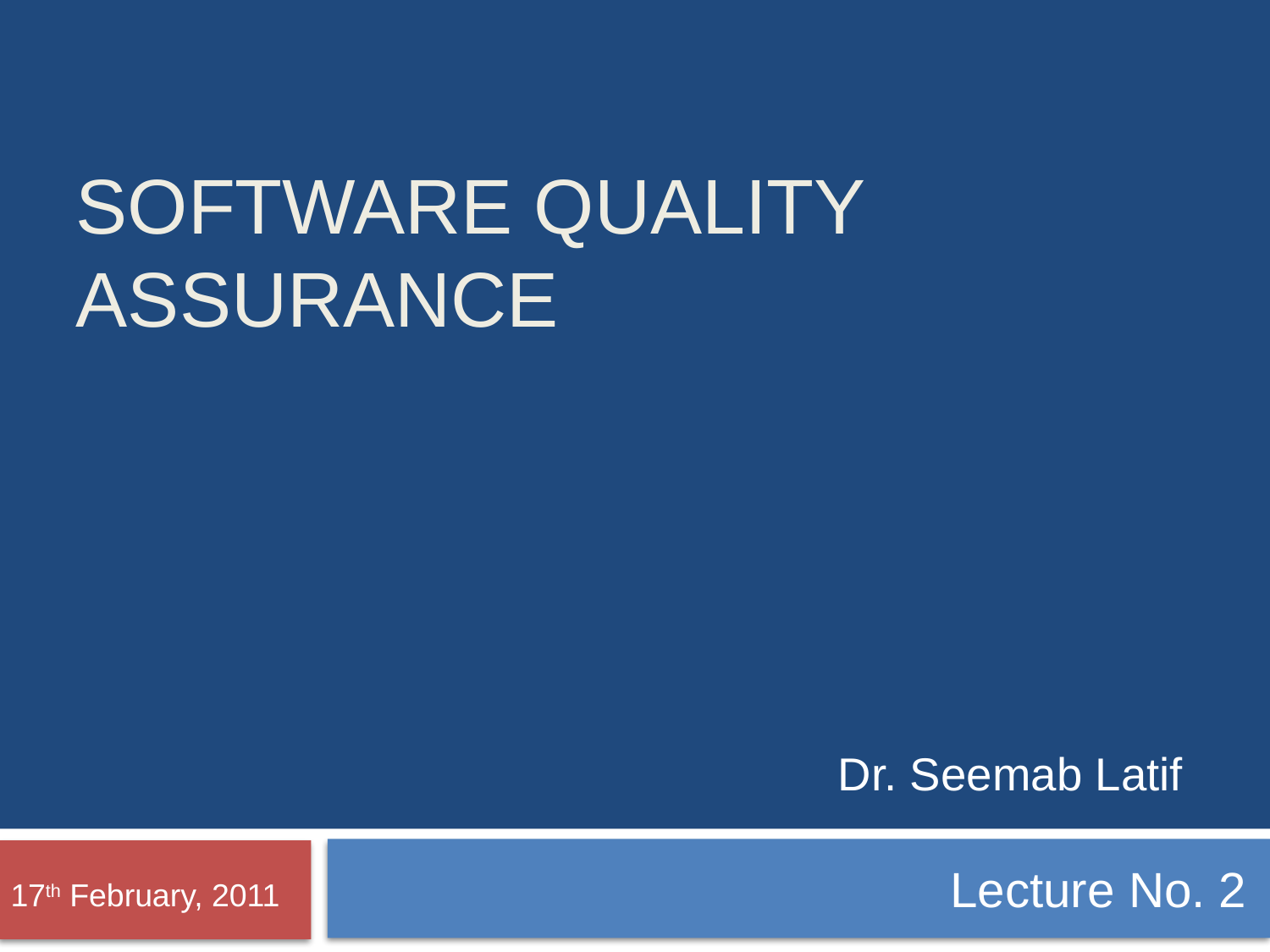

# Software Quality Assurance
Dr. Seemab Latif
Lecture No. 2
17th February, 2011